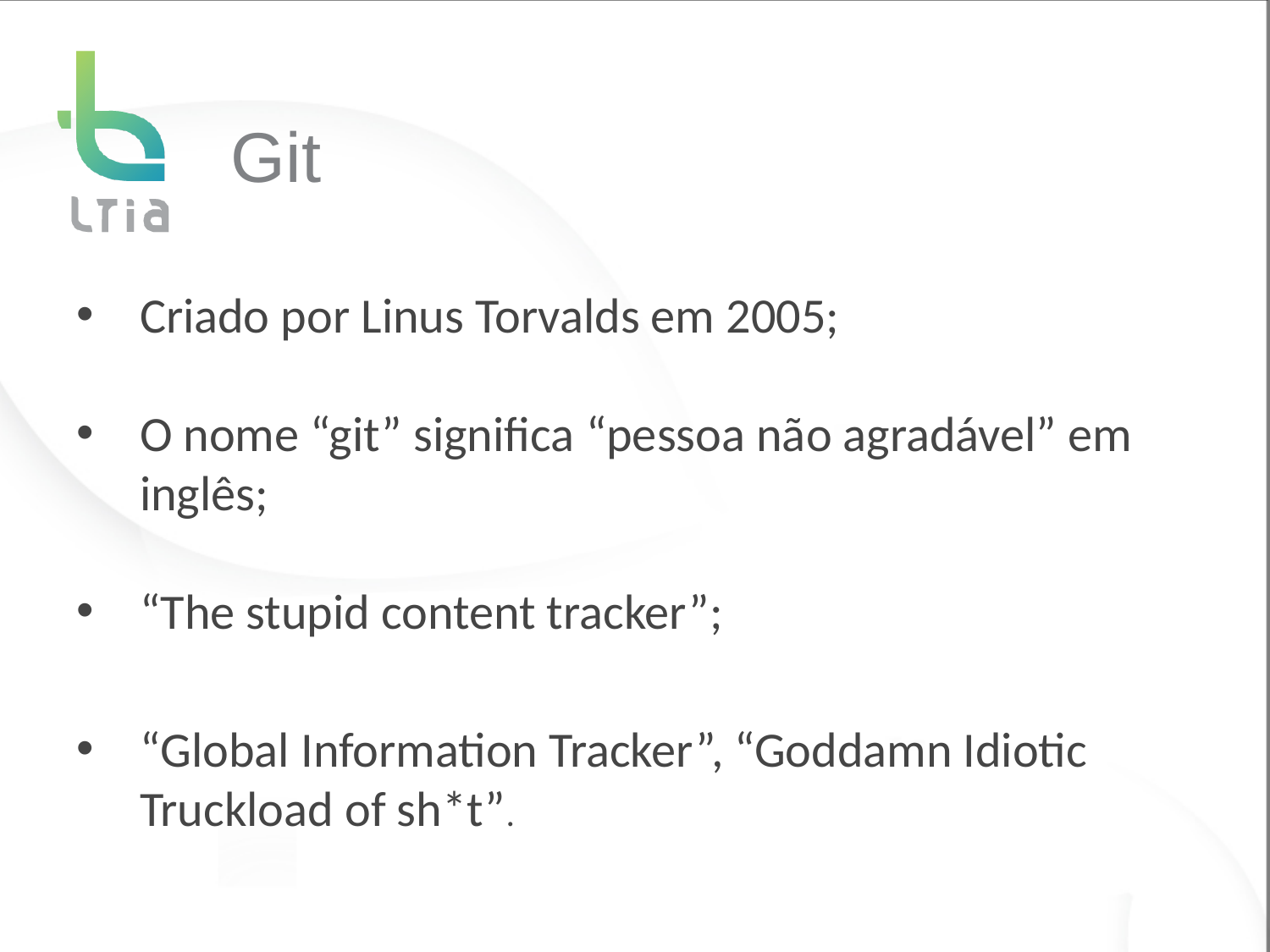

# Git
Criado por Linus Torvalds em 2005;

O nome “git” significa “pessoa não agradável” em inglês;

“The stupid content tracker”;

“Global Information Tracker”, “Goddamn Idiotic Truckload of sh*t”.